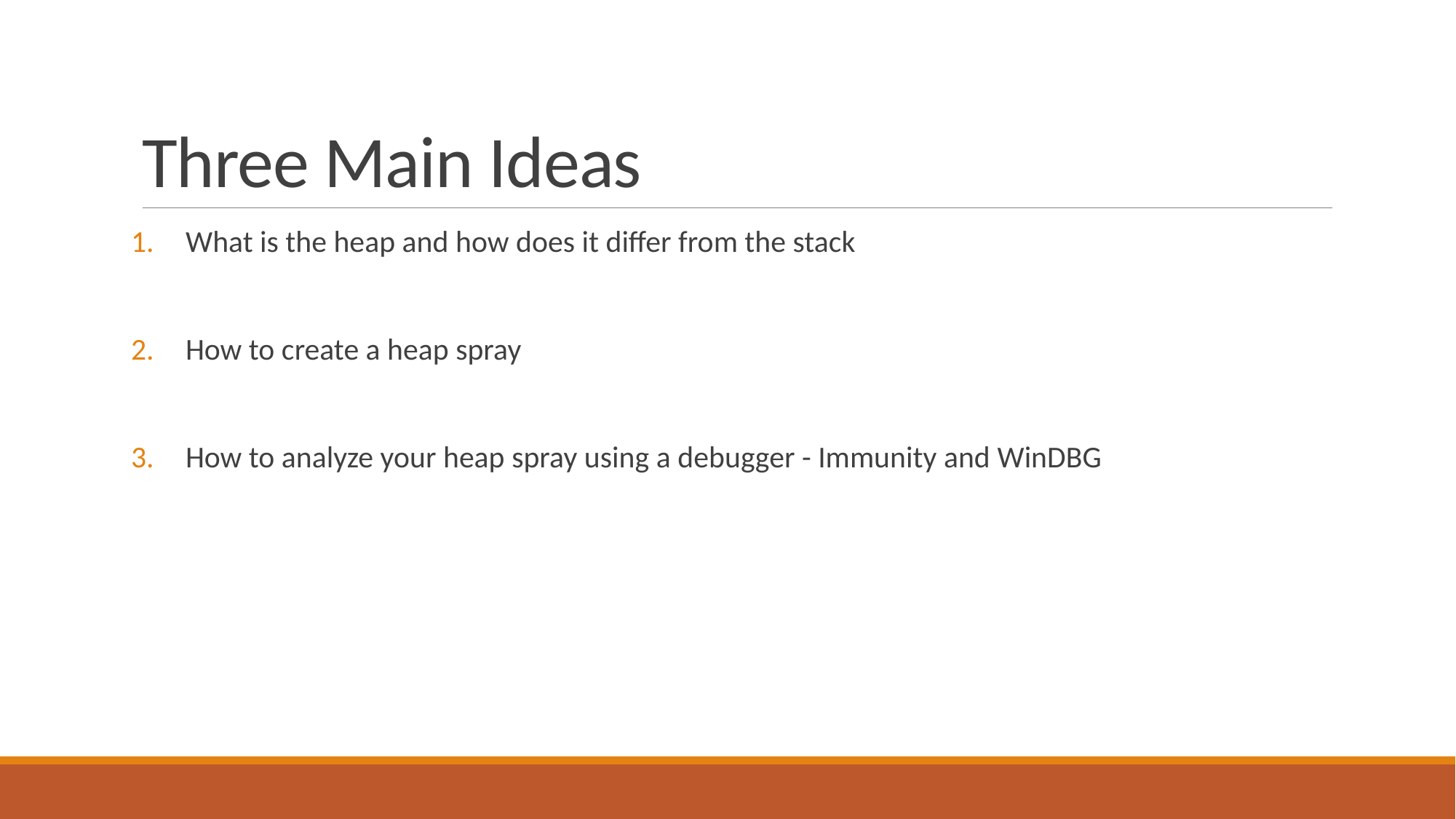

# Three Main Ideas
What is the heap and how does it differ from the stack

How to create a heap spray

How to analyze your heap spray using a debugger - Immunity and WinDBG